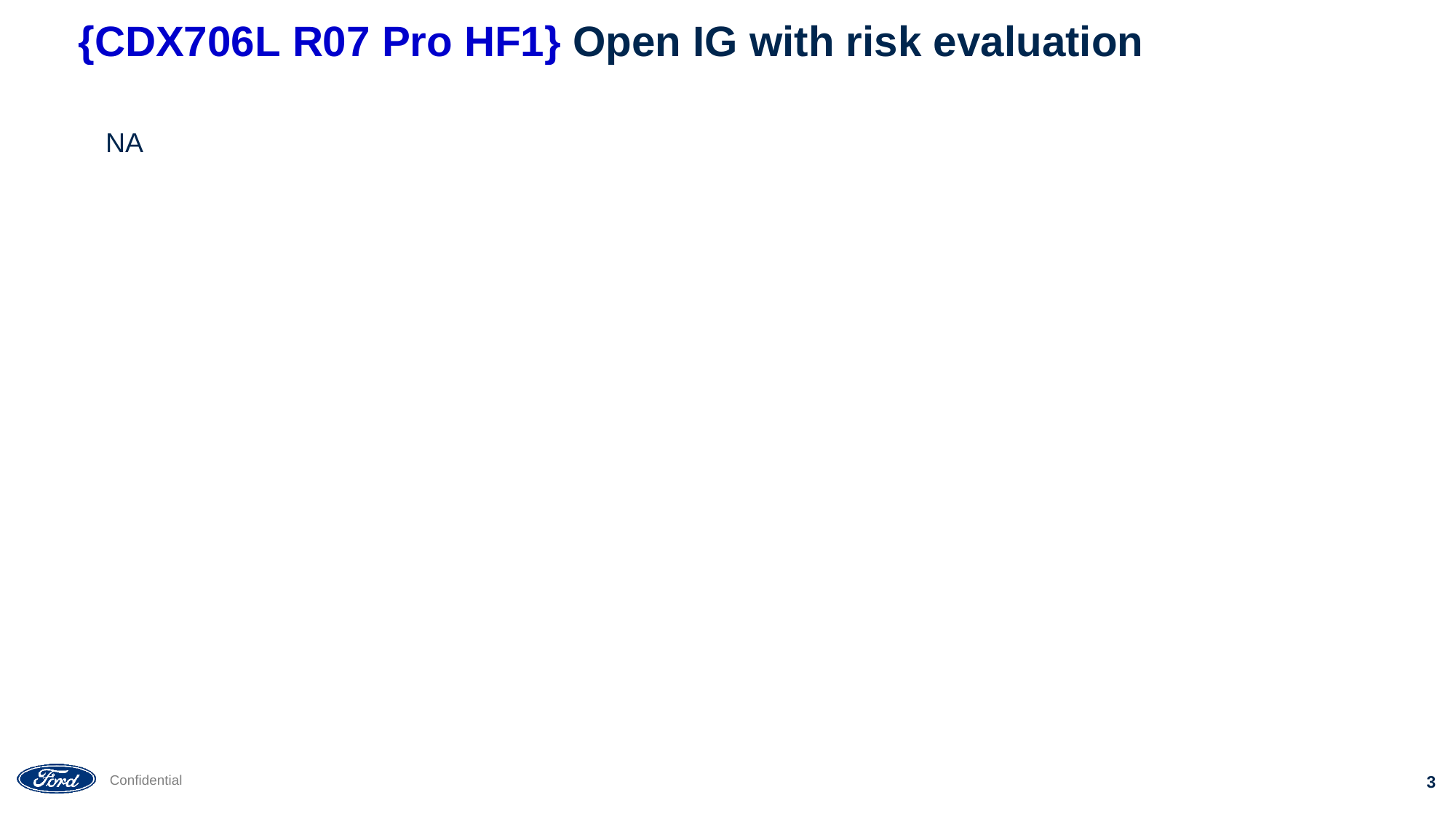

# {CDX706L R07 Pro HF1} Open IG with risk evaluation
NA